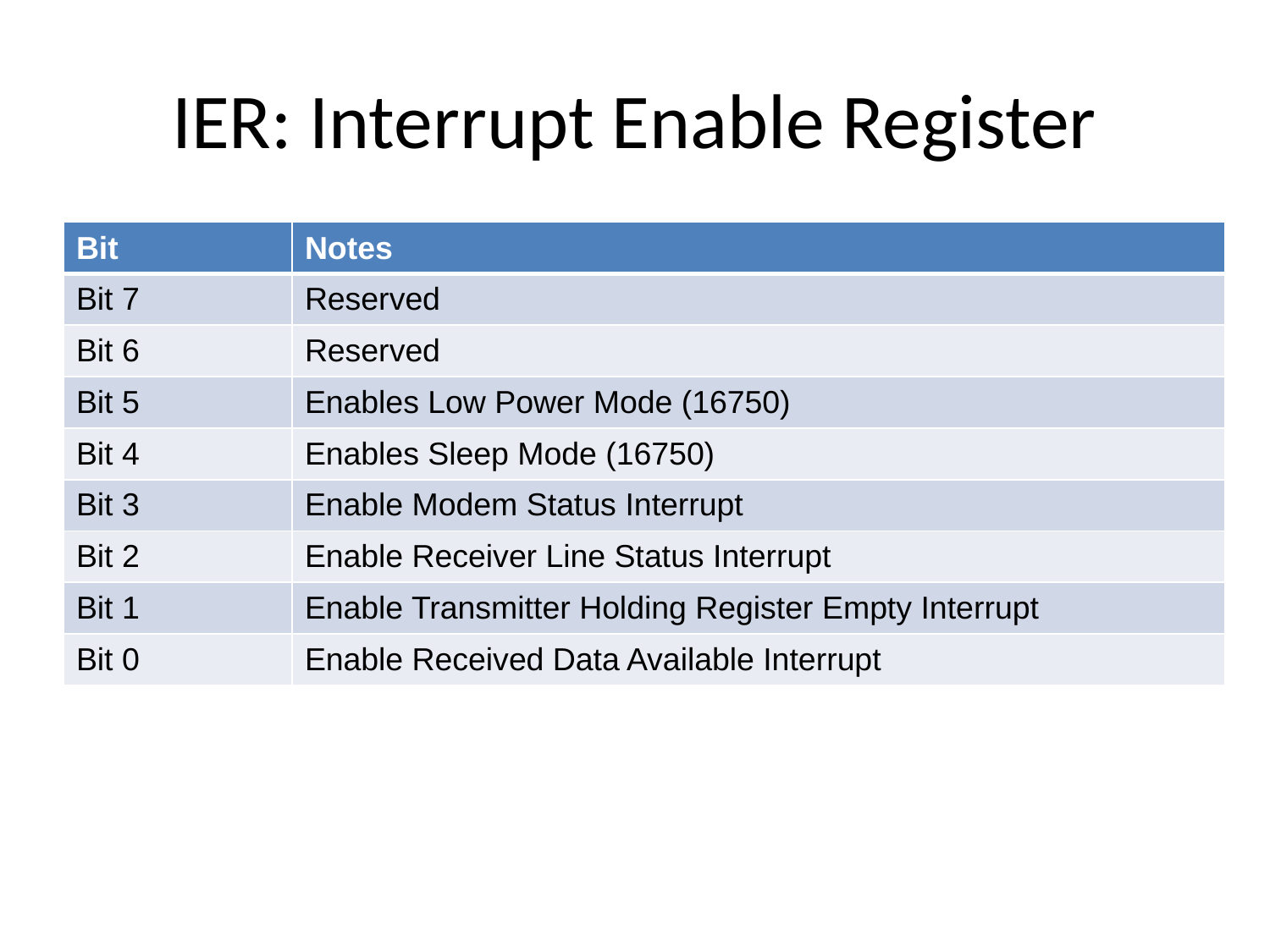

# IER: Interrupt Enable Register
| Bit | Notes |
| --- | --- |
| Bit 7 | Reserved |
| Bit 6 | Reserved |
| Bit 5 | Enables Low Power Mode (16750) |
| Bit 4 | Enables Sleep Mode (16750) |
| Bit 3 | Enable Modem Status Interrupt |
| Bit 2 | Enable Receiver Line Status Interrupt |
| Bit 1 | Enable Transmitter Holding Register Empty Interrupt |
| Bit 0 | Enable Received Data Available Interrupt |